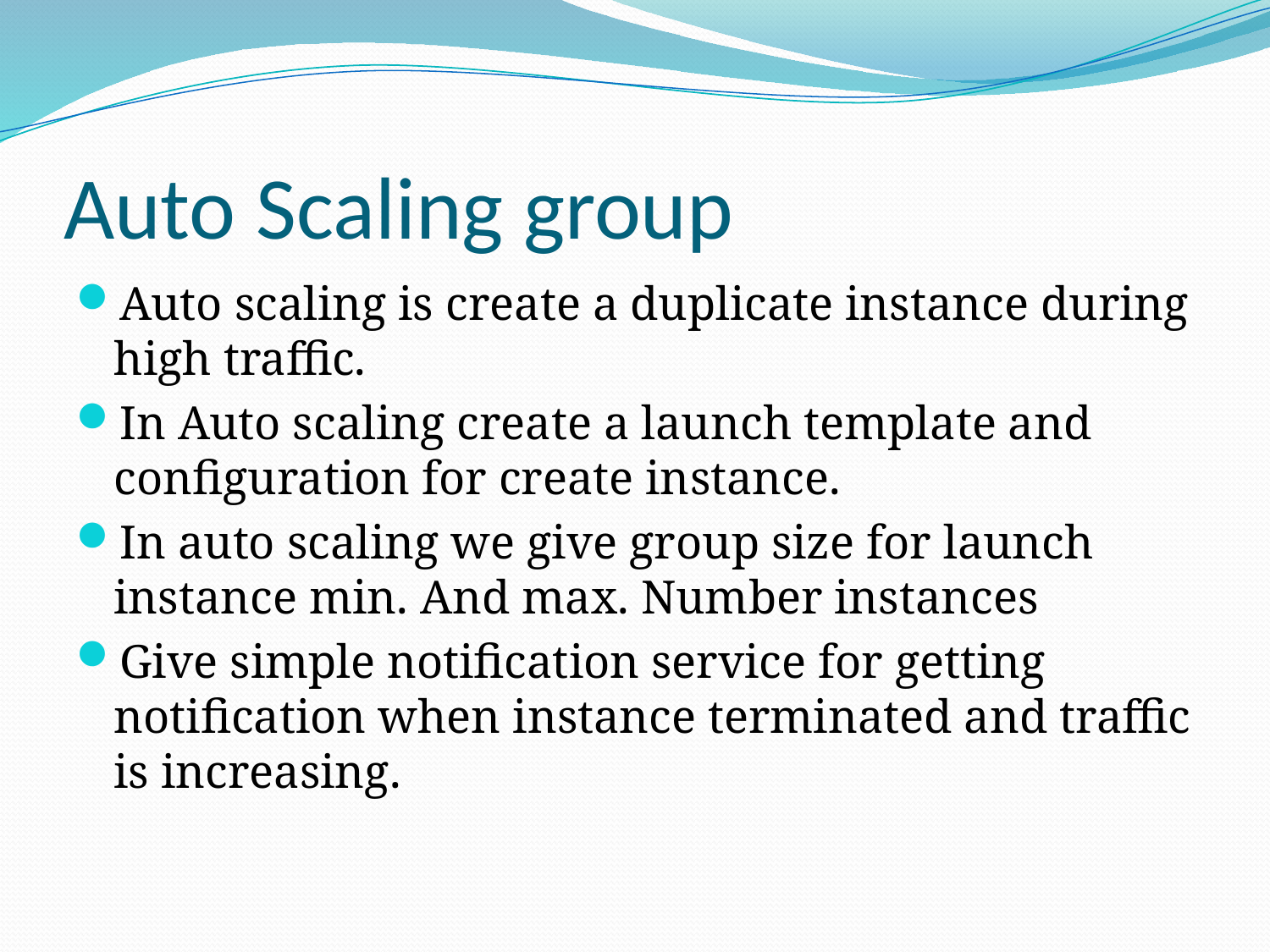

# Auto Scaling group
Auto scaling is create a duplicate instance during high traffic.
In Auto scaling create a launch template and configuration for create instance.
In auto scaling we give group size for launch instance min. And max. Number instances
Give simple notification service for getting notification when instance terminated and traffic is increasing.